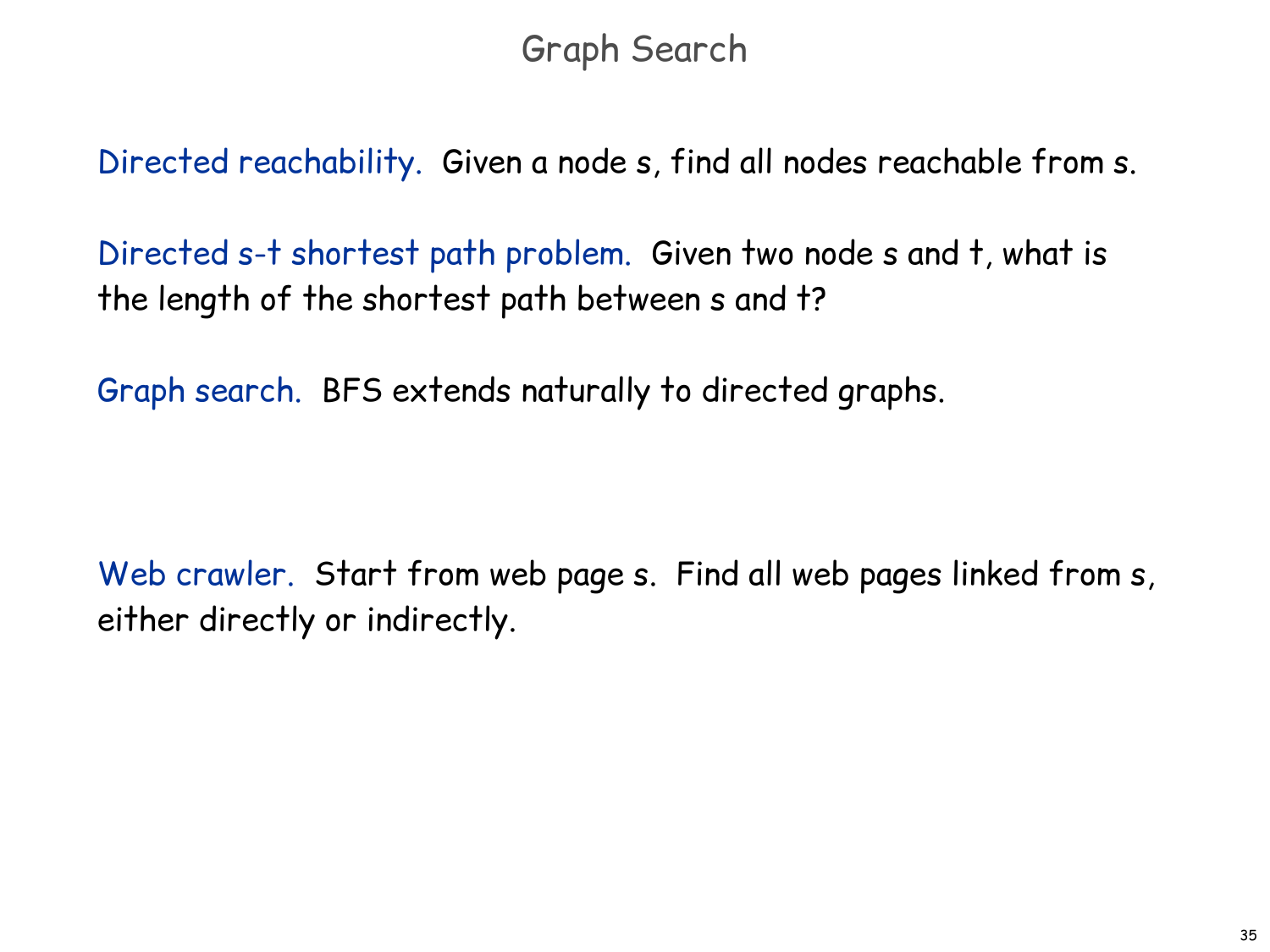

# Graph Search
Directed reachability.  Given a node s, find all nodes reachable from s.

Directed s-t shortest path problem.  Given two node s and t, what is the length of the shortest path between s and t?

Graph search.  BFS extends naturally to directed graphs.

Web crawler.  Start from web page s.  Find all web pages linked from s, either directly or indirectly.
35